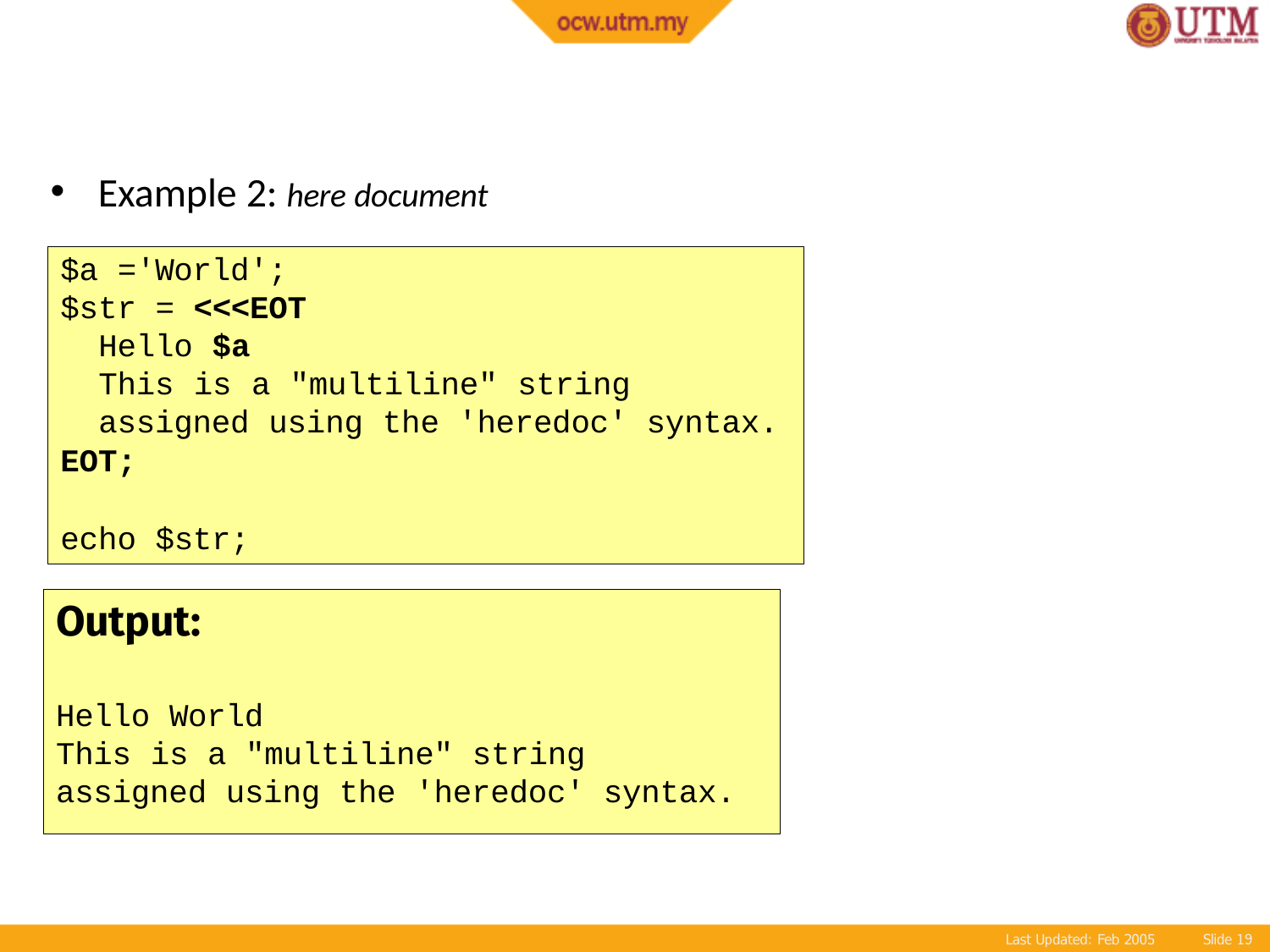

Example 2: here document

$a ='World';
$str = <<<EOT
Hello $a
This is a "multiline" string  assigned using the 'heredoc' syntax.
EOT;

echo $str;

Output:

Hello World
This is a "multiline" string
assigned using the 'heredoc' syntax.
Last Updated: Feb 2005
Slide 19